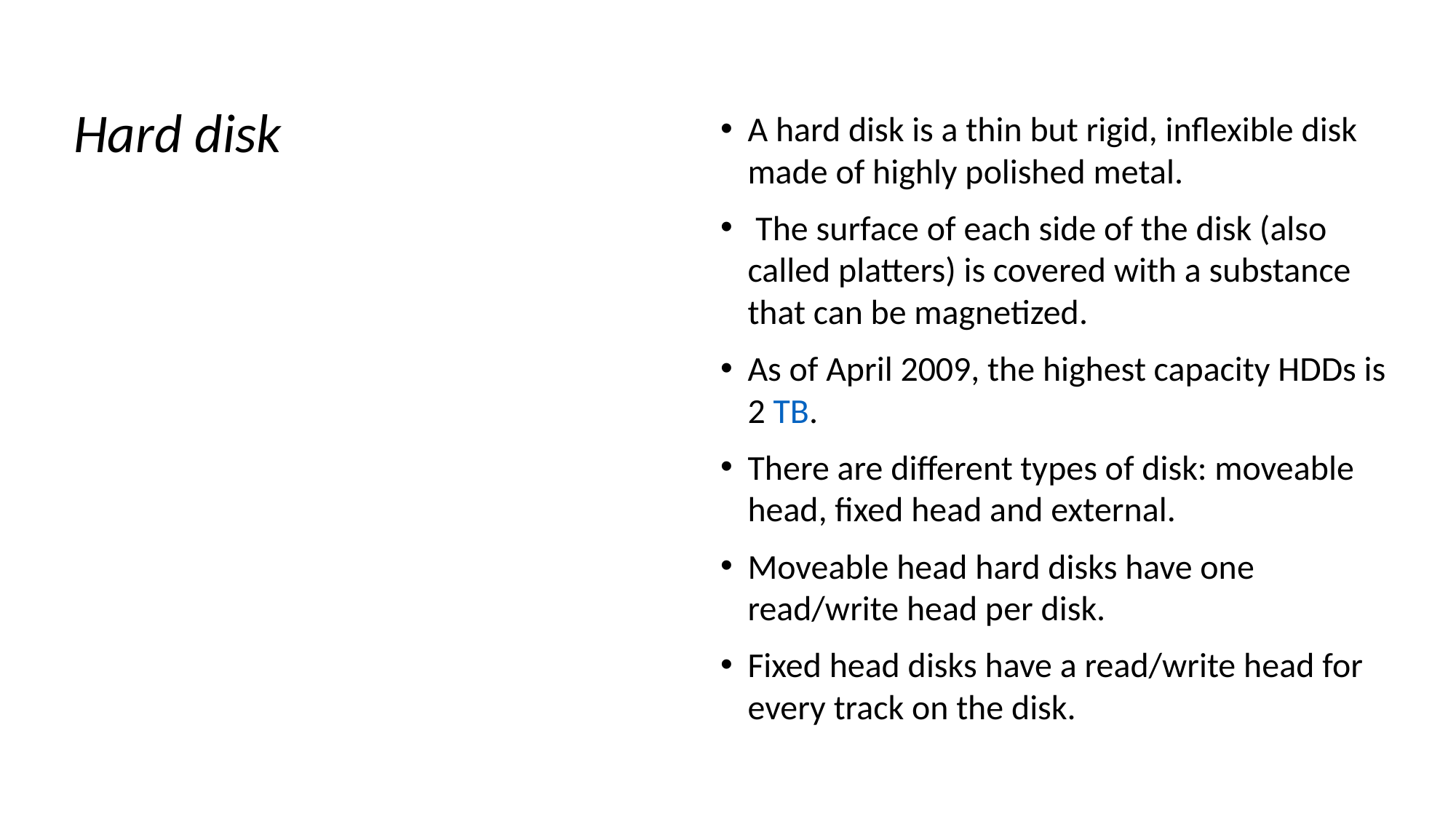

Hard disk
A hard disk is a thin but rigid, inflexible disk made of highly polished metal.
 The surface of each side of the disk (also called platters) is covered with a substance that can be magnetized.
As of April 2009, the highest capacity HDDs is 2 TB.
There are different types of disk: moveable head, fixed head and external.
Moveable head hard disks have one read/write head per disk.
Fixed head disks have a read/write head for every track on the disk.